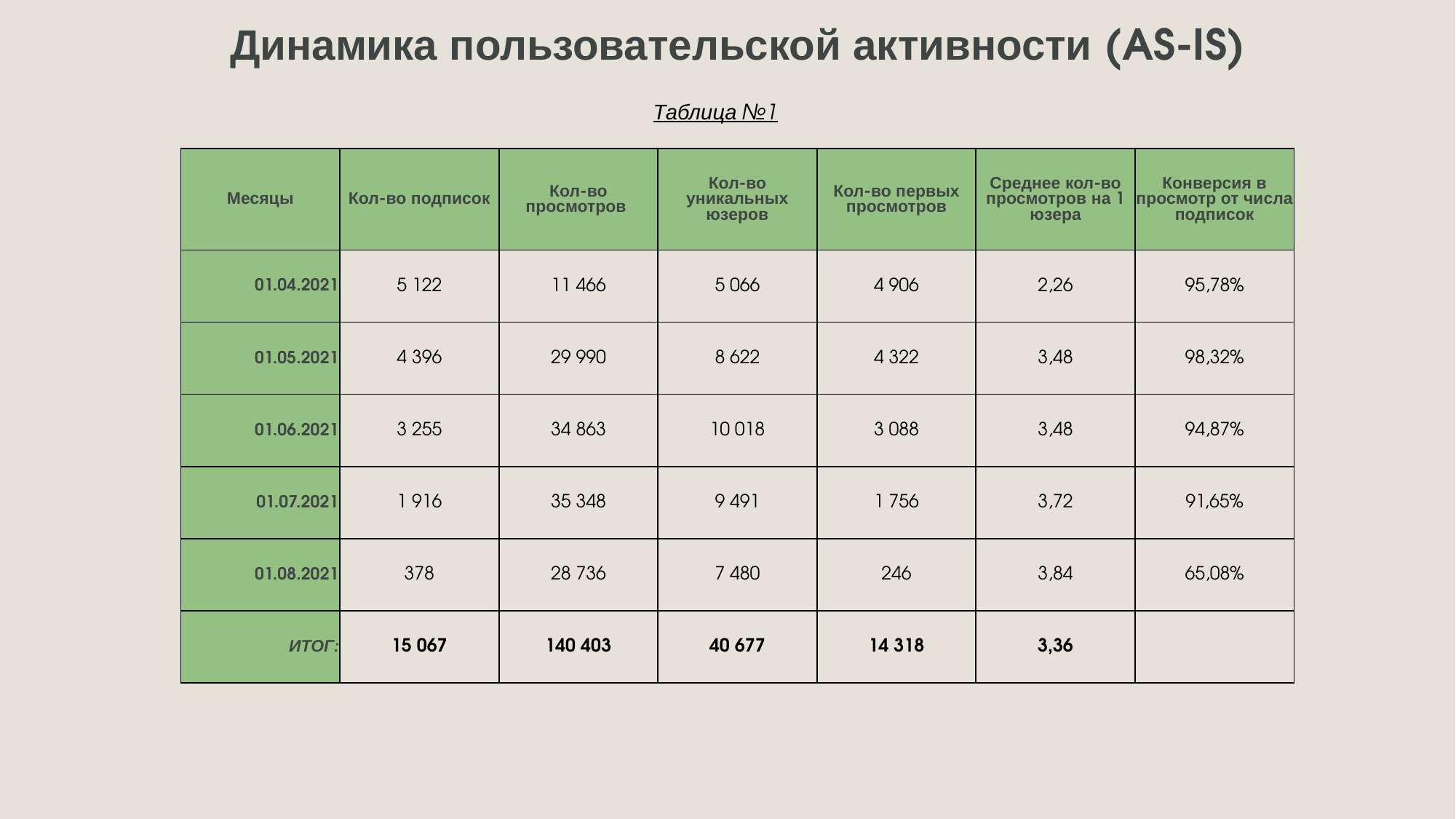

Динамика пользовательской активности (AS-IS)
Таблица №1
| Месяцы | Кол-во подписок | Кол-во просмотров | Кол-во уникальных юзеров | Кол-во первых просмотров | Среднее кол-во просмотров на 1 юзера | Конверсия в просмотр от числа подписок |
| --- | --- | --- | --- | --- | --- | --- |
| 01.04.2021 | 5 122 | 11 466 | 5 066 | 4 906 | 2,26 | 95,78% |
| 01.05.2021 | 4 396 | 29 990 | 8 622 | 4 322 | 3,48 | 98,32% |
| 01.06.2021 | 3 255 | 34 863 | 10 018 | 3 088 | 3,48 | 94,87% |
| 01.07.2021 | 1 916 | 35 348 | 9 491 | 1 756 | 3,72 | 91,65% |
| 01.08.2021 | 378 | 28 736 | 7 480 | 246 | 3,84 | 65,08% |
| ИТОГ: | 15 067 | 140 403 | 40 677 | 14 318 | 3,36 |  |